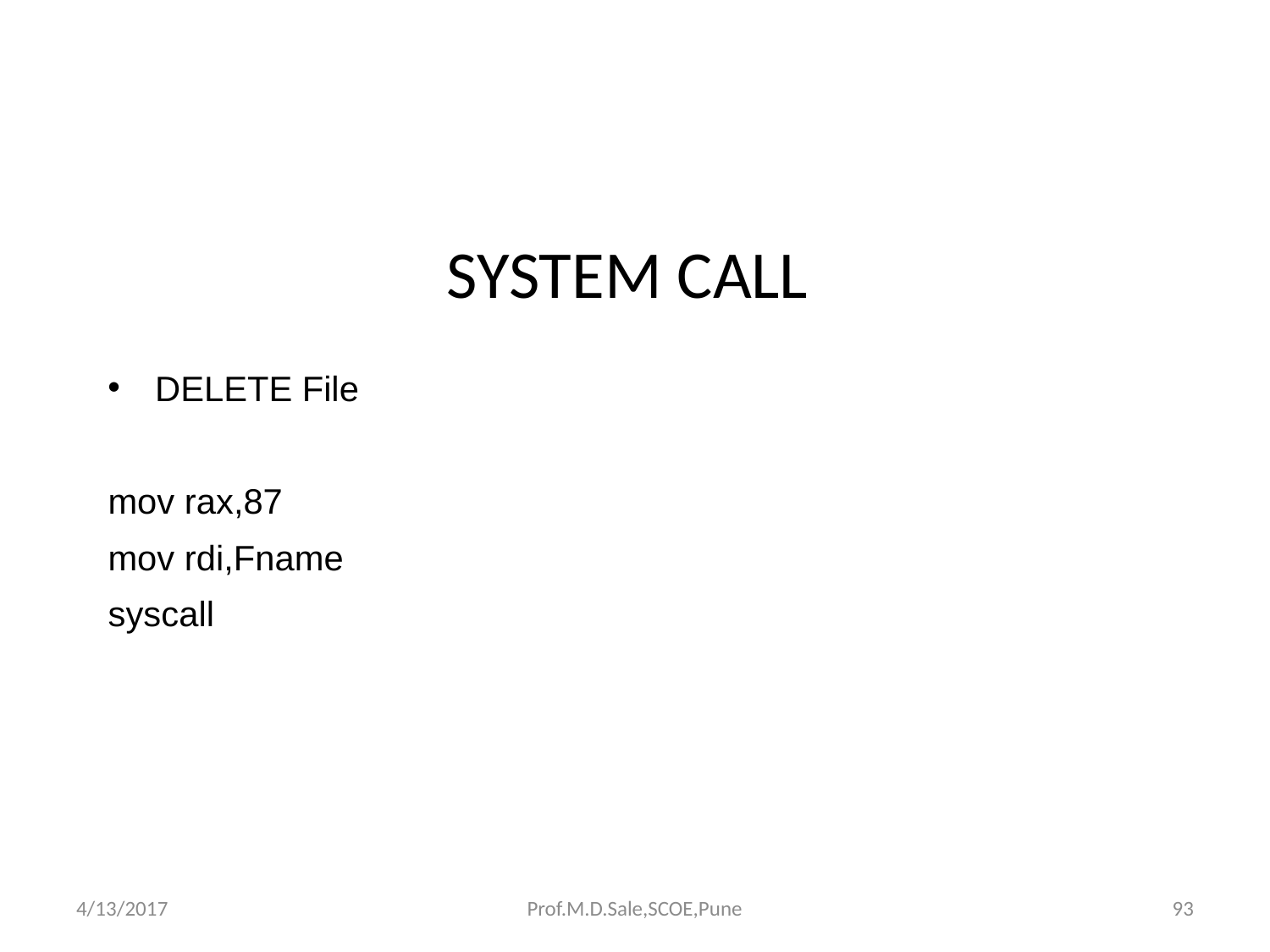

SYSTEM CALL
DELETE File

mov rax,87
mov rdi,Fname
syscall
4/13/2017
Prof.M.D.Sale,SCOE,Pune
93